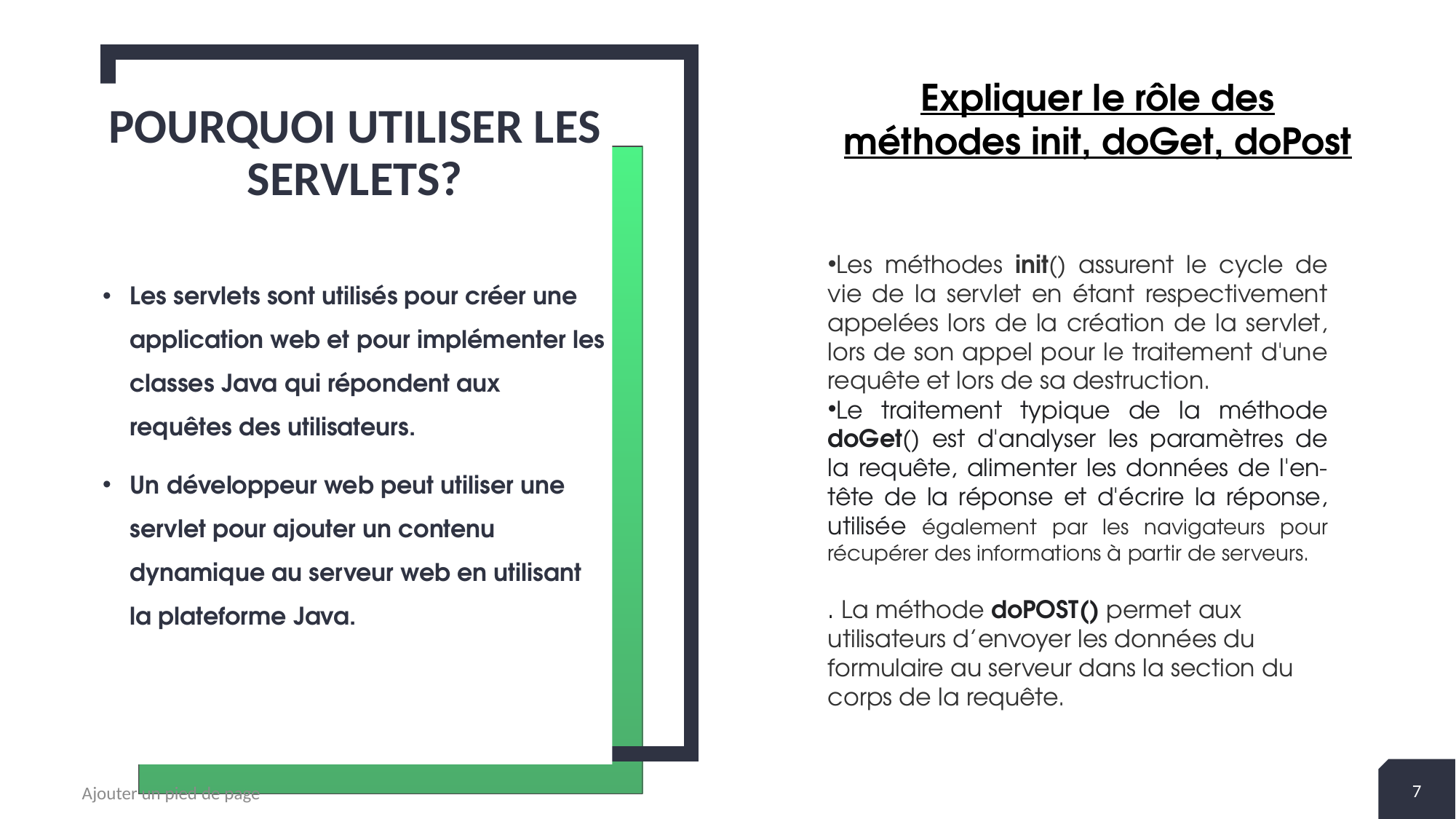

Expliquer le rôle des méthodes init, doGet, doPost
# Pourquoi utiliser les servlets?
Les méthodes init() assurent le cycle de vie de la servlet en étant respectivement appelées lors de la création de la servlet, lors de son appel pour le traitement d'une requête et lors de sa destruction.
Le traitement typique de la méthode doGet() est d'analyser les paramètres de la requête, alimenter les données de l'en-tête de la réponse et d'écrire la réponse, utilisée également par les navigateurs pour récupérer des informations à partir de serveurs.
. La méthode doPOST() permet aux utilisateurs d’envoyer les données du formulaire au serveur dans la section du corps de la requête.
Les servlets sont utilisés pour créer une application web et pour implémenter les classes Java qui répondent aux requêtes des utilisateurs.
Un développeur web peut utiliser une servlet pour ajouter un contenu dynamique au serveur web en utilisant la plateforme Java.
7
Ajouter un pied de page